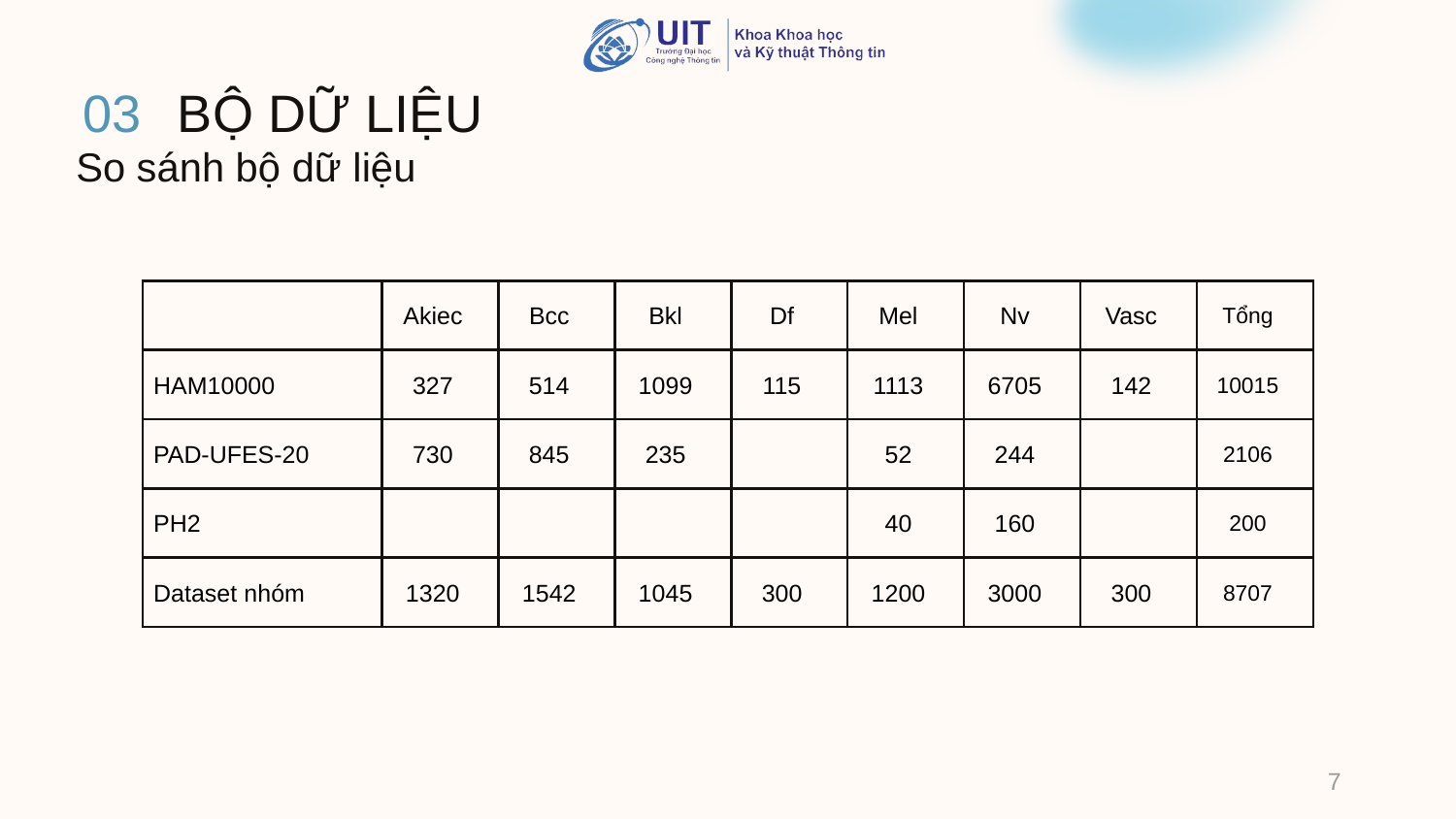

03
BỘ DỮ LIỆU
So sánh bộ dữ liệu
|  | Akiec | Bcc | Bkl | Df | Mel | Nv | Vasc | Tổng |
| --- | --- | --- | --- | --- | --- | --- | --- | --- |
| HAM10000 | 327 | 514 | 1099 | 115 | 1113 | 6705 | 142 | 10015 |
| PAD-UFES-20 | 730 | 845 | 235 |  | 52 | 244 |  | 2106 |
| PH2 |  |  |  |  | 40 | 160 |  | 200 |
| Dataset nhóm | 1320 | 1542 | 1045 | 300 | 1200 | 3000 | 300 | 8707 |
7